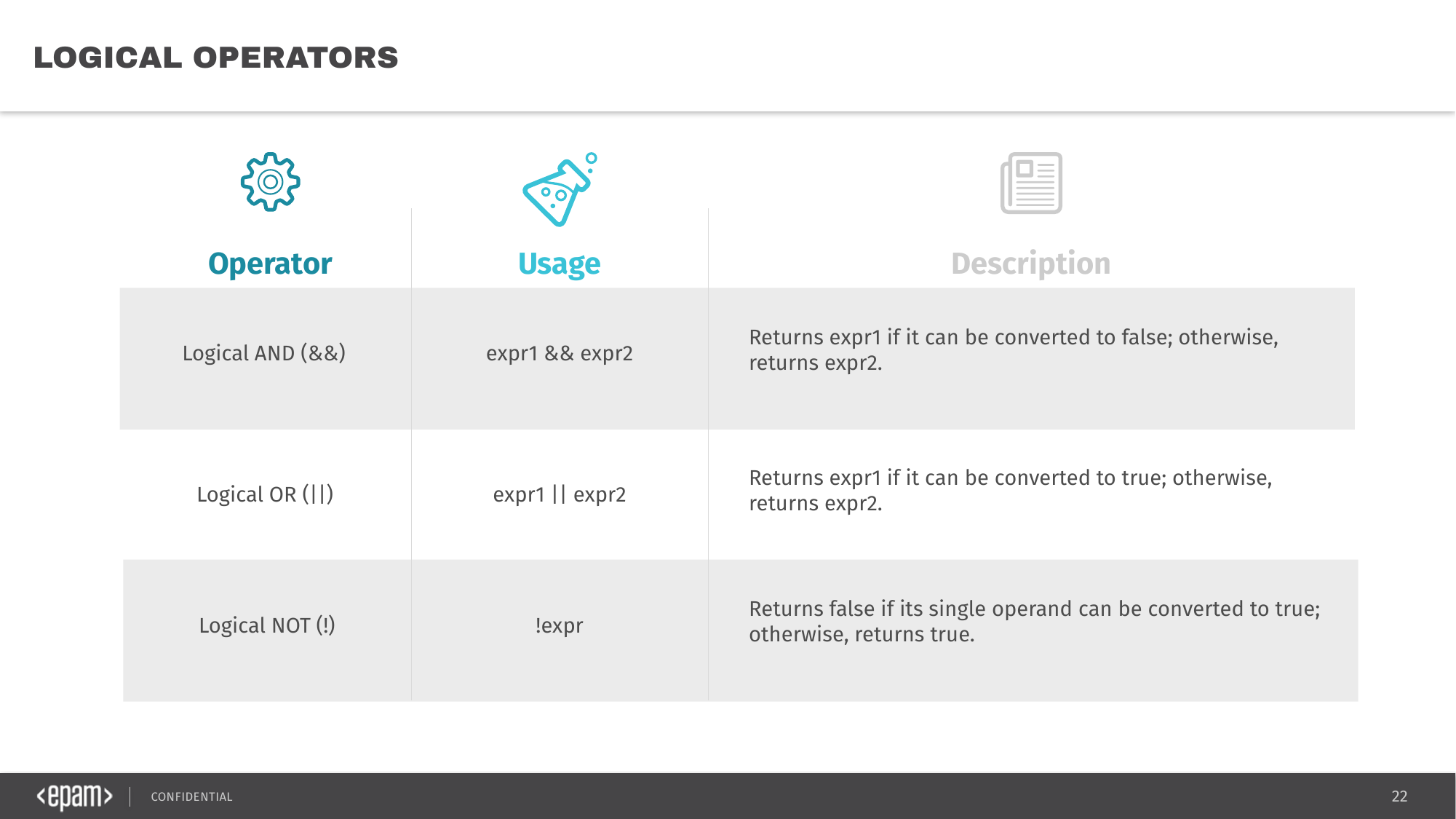

LOGICAL OPERATORS

Operator
Usage
Description

Returns expr1 if it can be converted to false; otherwise, returns expr2.
Logical AND (&&)
expr1 && expr2
Returns expr1 if it can be converted to true; otherwise, returns expr2.
Logical OR (||)
expr1 || expr2

Returns false if its single operand can be converted to true; otherwise, returns true.
Logical NOT (!)
!expr